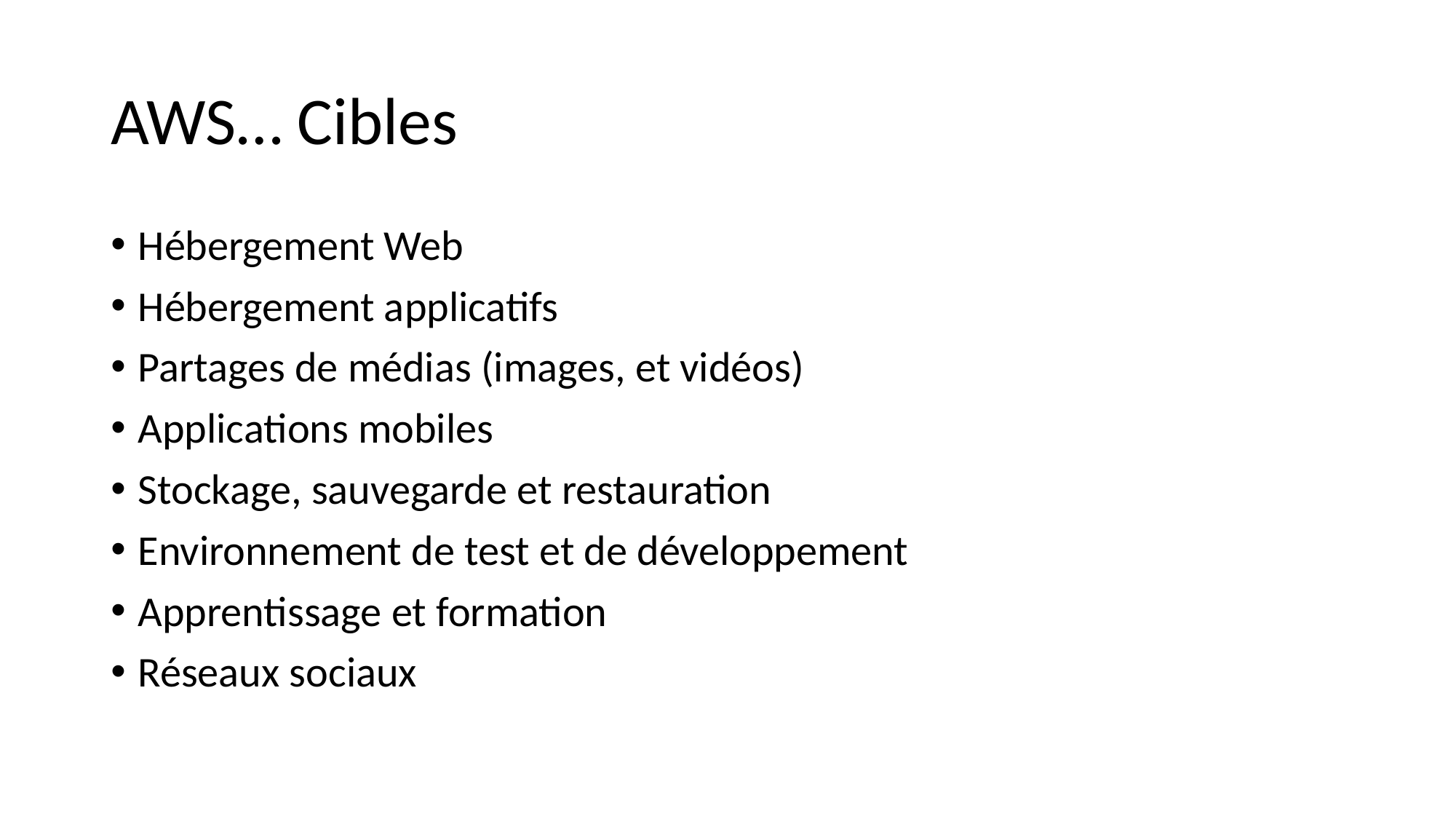

# AWS… Cibles
Hébergement Web
Hébergement applicatifs
Partages de médias (images, et vidéos)
Applications mobiles
Stockage, sauvegarde et restauration
Environnement de test et de développement
Apprentissage et formation
Réseaux sociaux